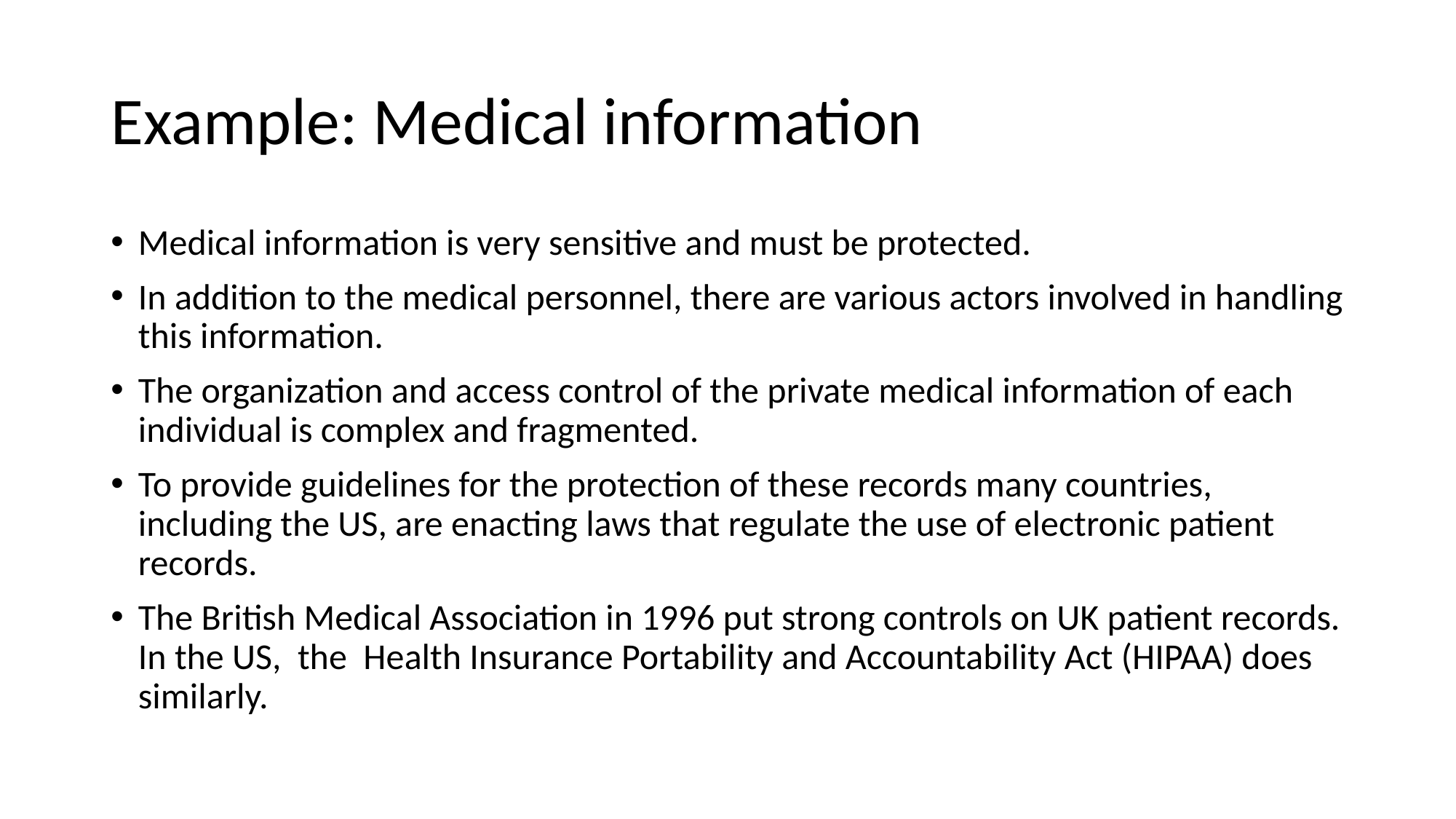

# Example: Medical information
Medical information is very sensitive and must be protected.
In addition to the medical personnel, there are various actors involved in handling this information.
The organization and access control of the private medical information of each individual is complex and fragmented.
To provide guidelines for the protection of these records many countries, including the US, are enacting laws that regulate the use of electronic patient records.
The British Medical Association in 1996 put strong controls on UK patient records. In the US,  the  Health Insurance Portability and Accountability Act (HIPAA) does similarly.